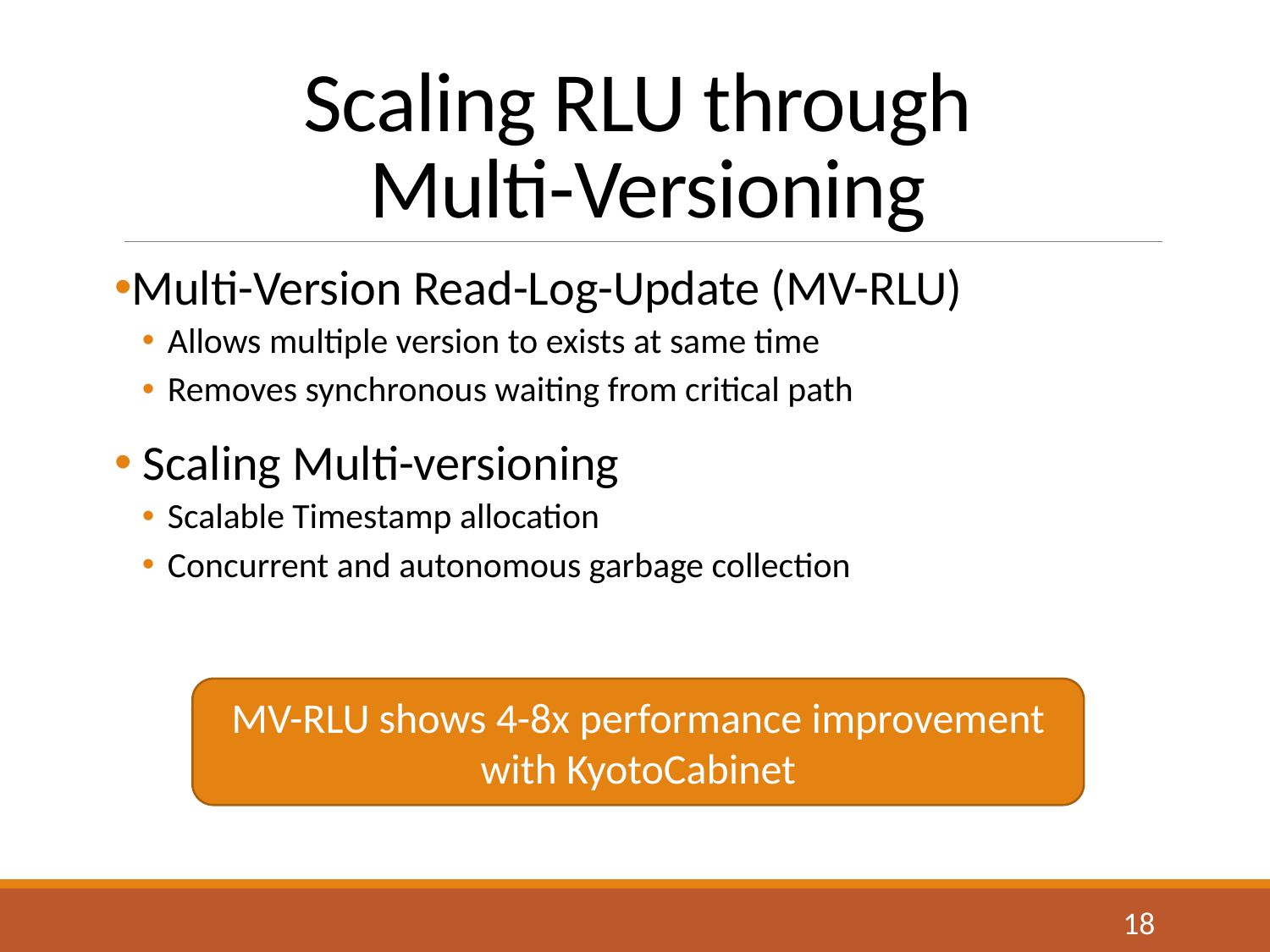

# Scaling RLU through Multi-Versioning
Multi-Version Read-Log-Update (MV-RLU)
Allows multiple version to exists at same time
Removes synchronous waiting from critical path
 Scaling Multi-versioning
Scalable Timestamp allocation
Concurrent and autonomous garbage collection
MV-RLU shows 4-8x performance improvement with KyotoCabinet
18